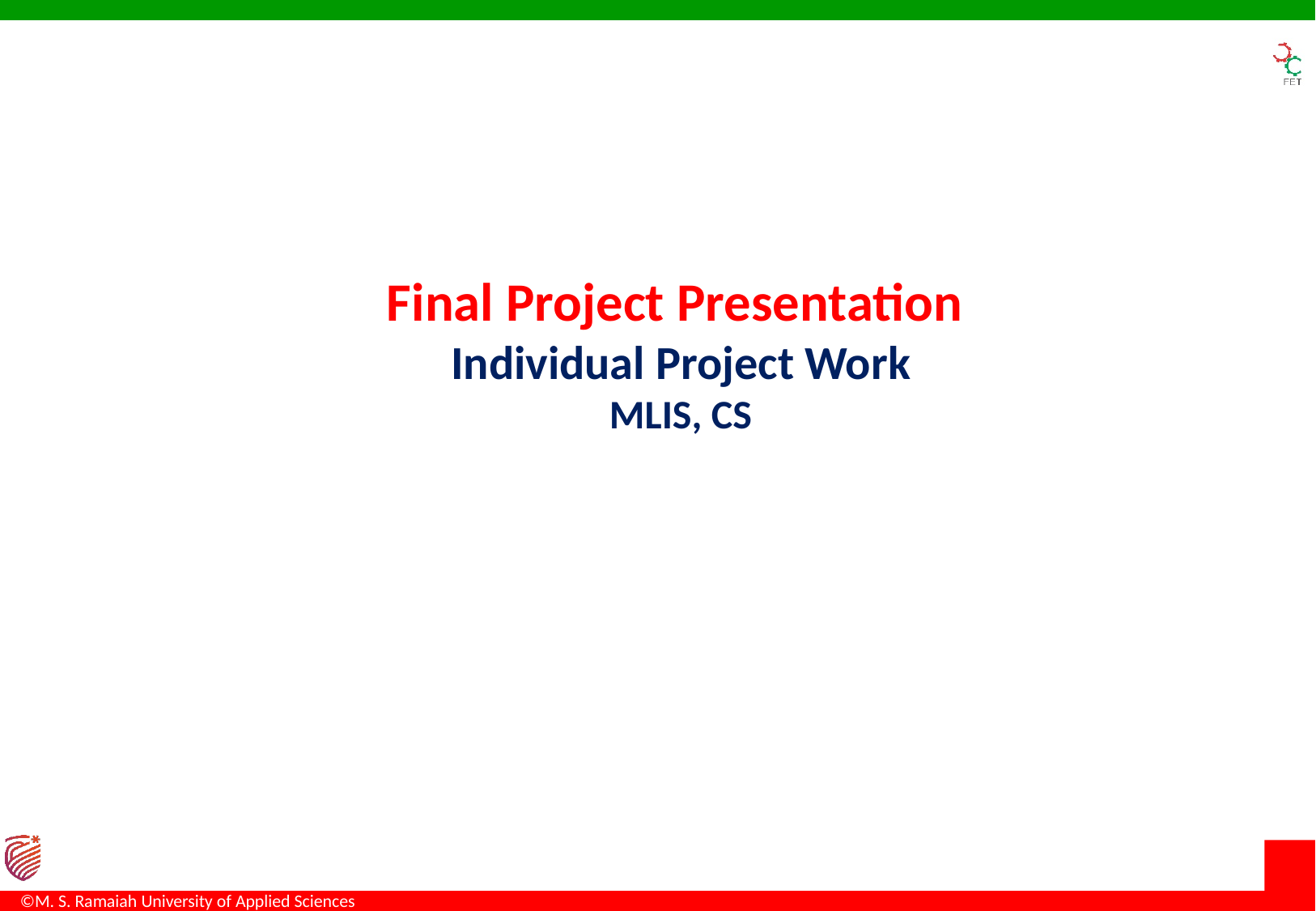

# Final Project Presentation Individual Project Work MLIS, CS